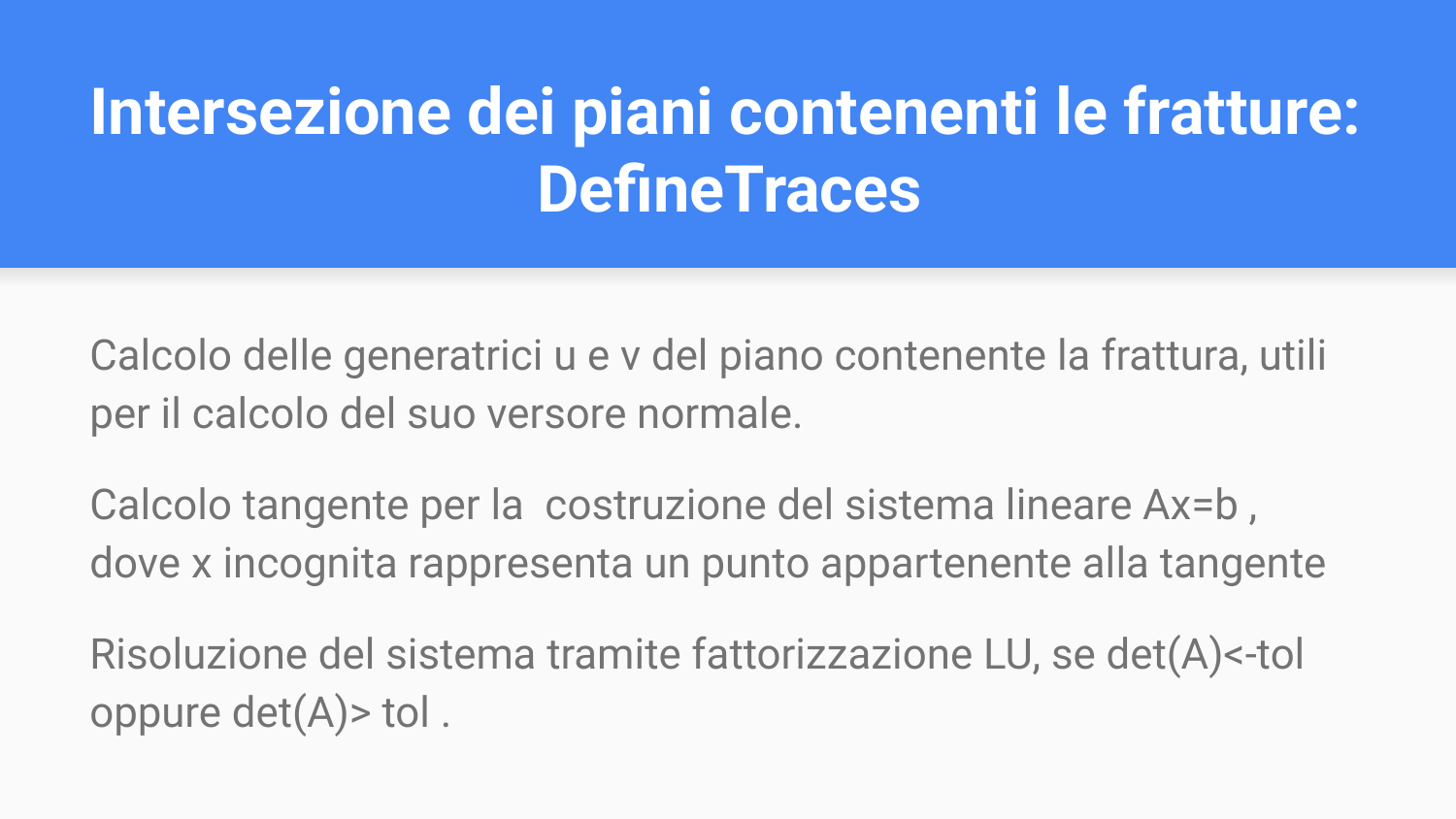

# Intersezione dei piani contenenti le fratture:
DefineTraces
Calcolo delle generatrici u e v del piano contenente la frattura, utili per il calcolo del suo versore normale.
Calcolo tangente per la  costruzione del sistema lineare Ax=b ,  dove x incognita rappresenta un punto appartenente alla tangente
Risoluzione del sistema tramite fattorizzazione LU, se det(A)<-tol oppure det(A)> tol .